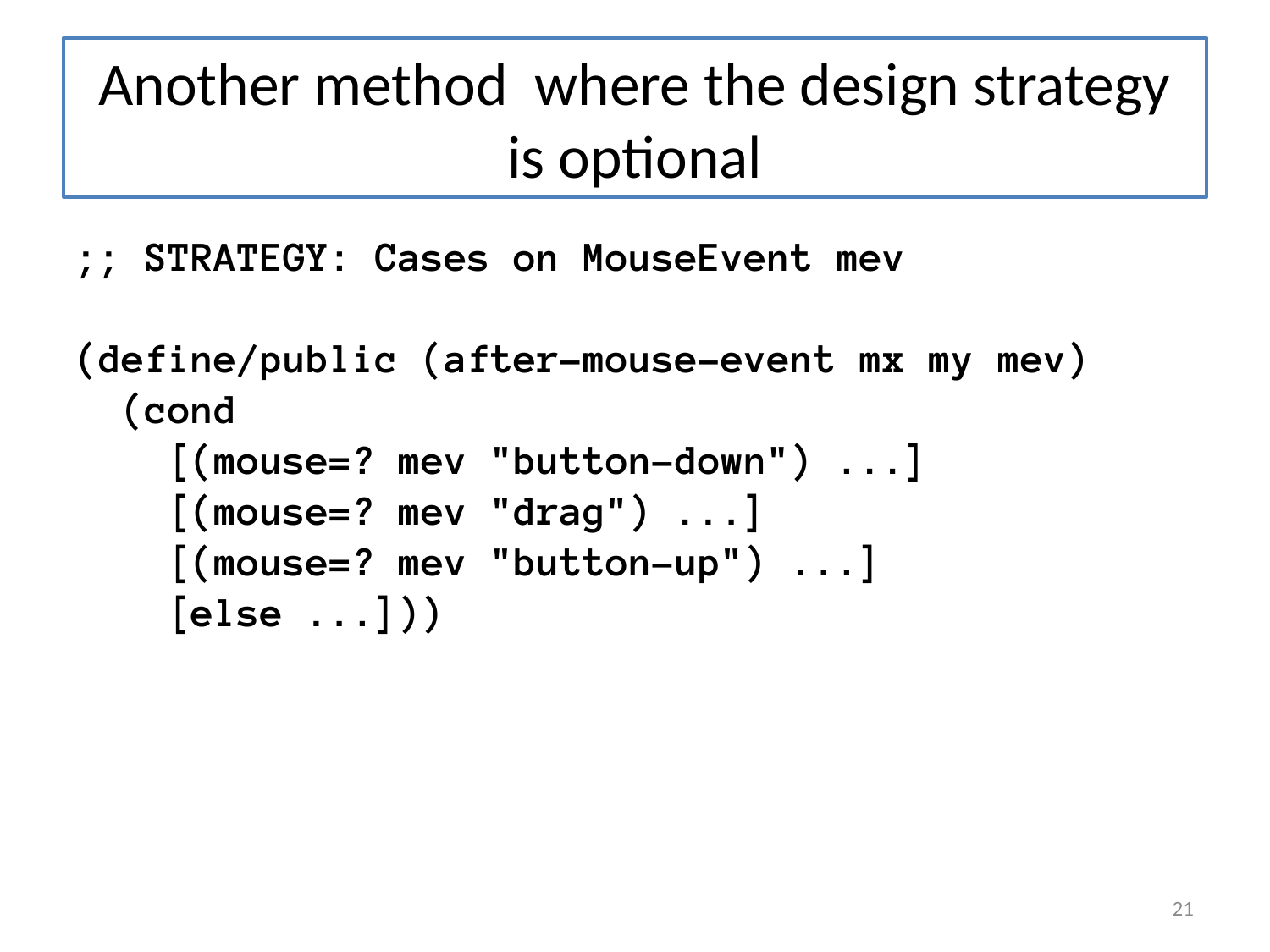

# Another method  where the design strategy is optional
;; STRATEGY: Cases on MouseEvent mev

(define/public (after-mouse-event mx my mev)
  (cond
    [(mouse=? mev "button-down") ...]
    [(mouse=? mev "drag") ...]
    [(mouse=? mev "button-up") ...]
    [else ...]))
21